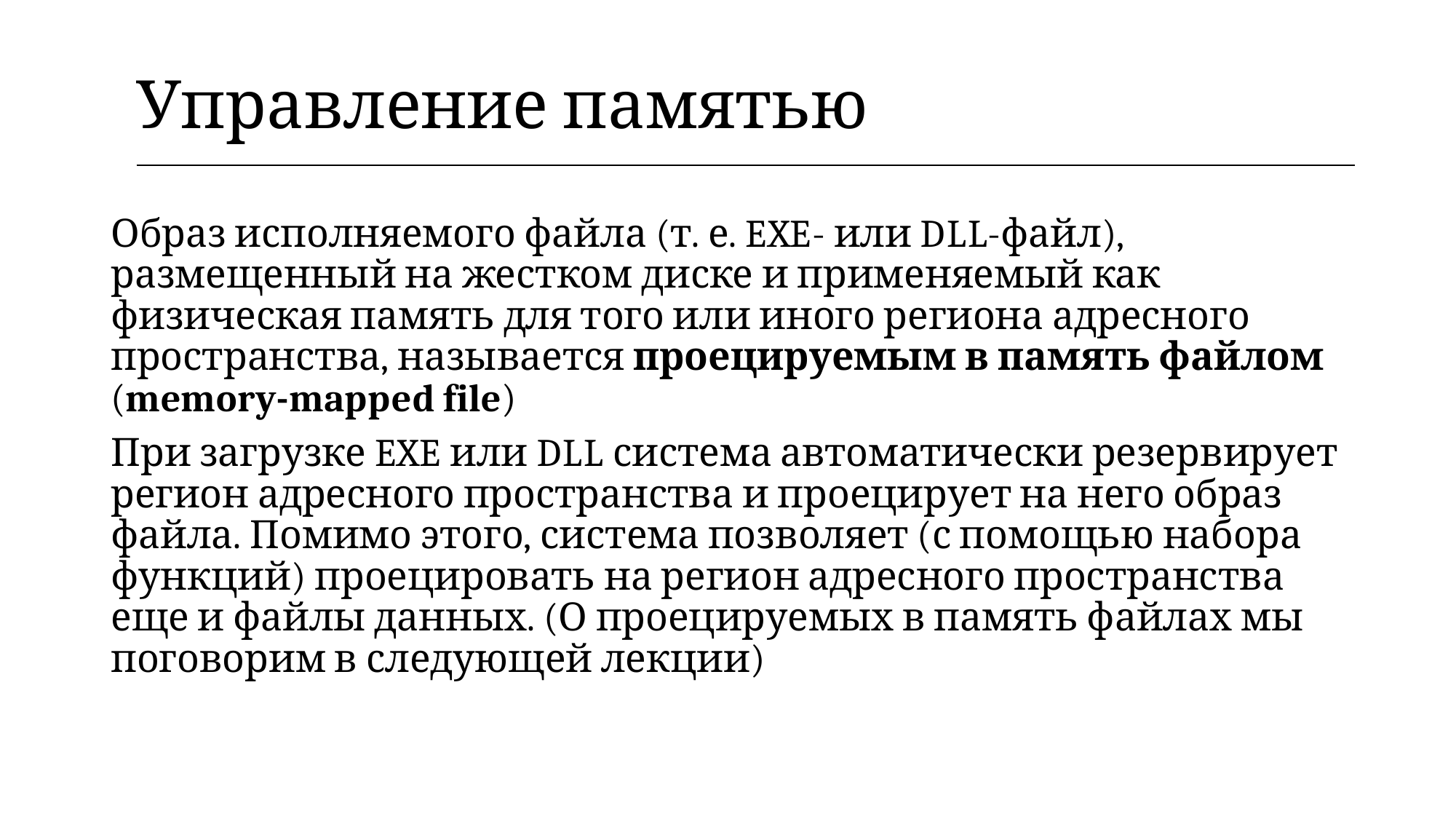

| Управление памятью |
| --- |
Образ исполняемого файла (т. е. EXE- или DLL-файл), размещенный на жестком диске и применяемый как физическая память для того или иного региона адресного пространства, называется проецируемым в память файлом (memory-mapped file)
При загрузке EXE или DLL система автоматически резервирует регион адресного пространства и проецирует на него образ файла. Помимо этого, система позволяет (с помощью набора функций) проецировать на регион адресного пространства еще и файлы данных. (О проецируемых в память файлах мы поговорим в следующей лекции)